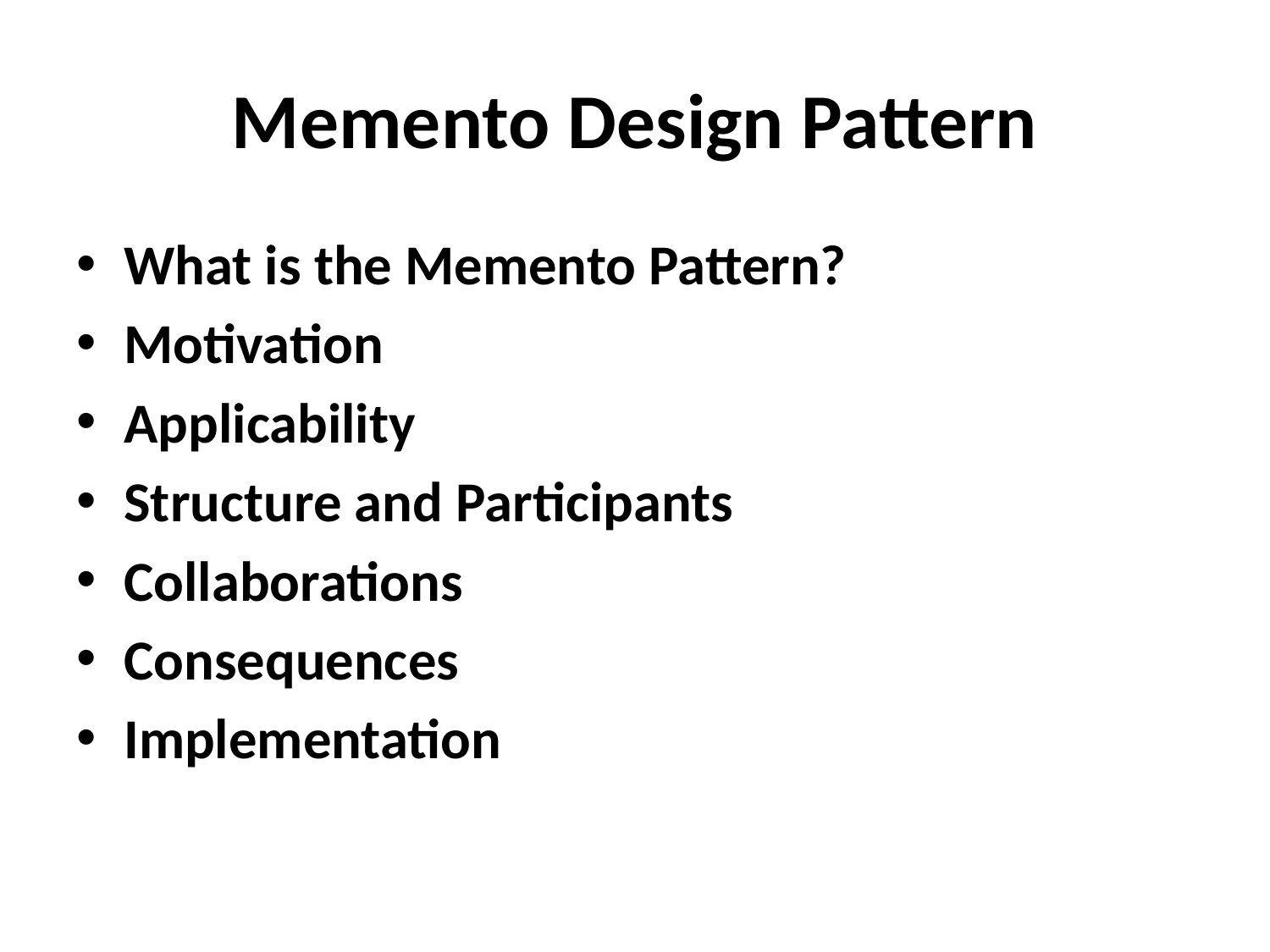

# Memento Design Pattern
What is the Memento Pattern?
Motivation
Applicability
Structure and Participants
Collaborations
Consequences
Implementation